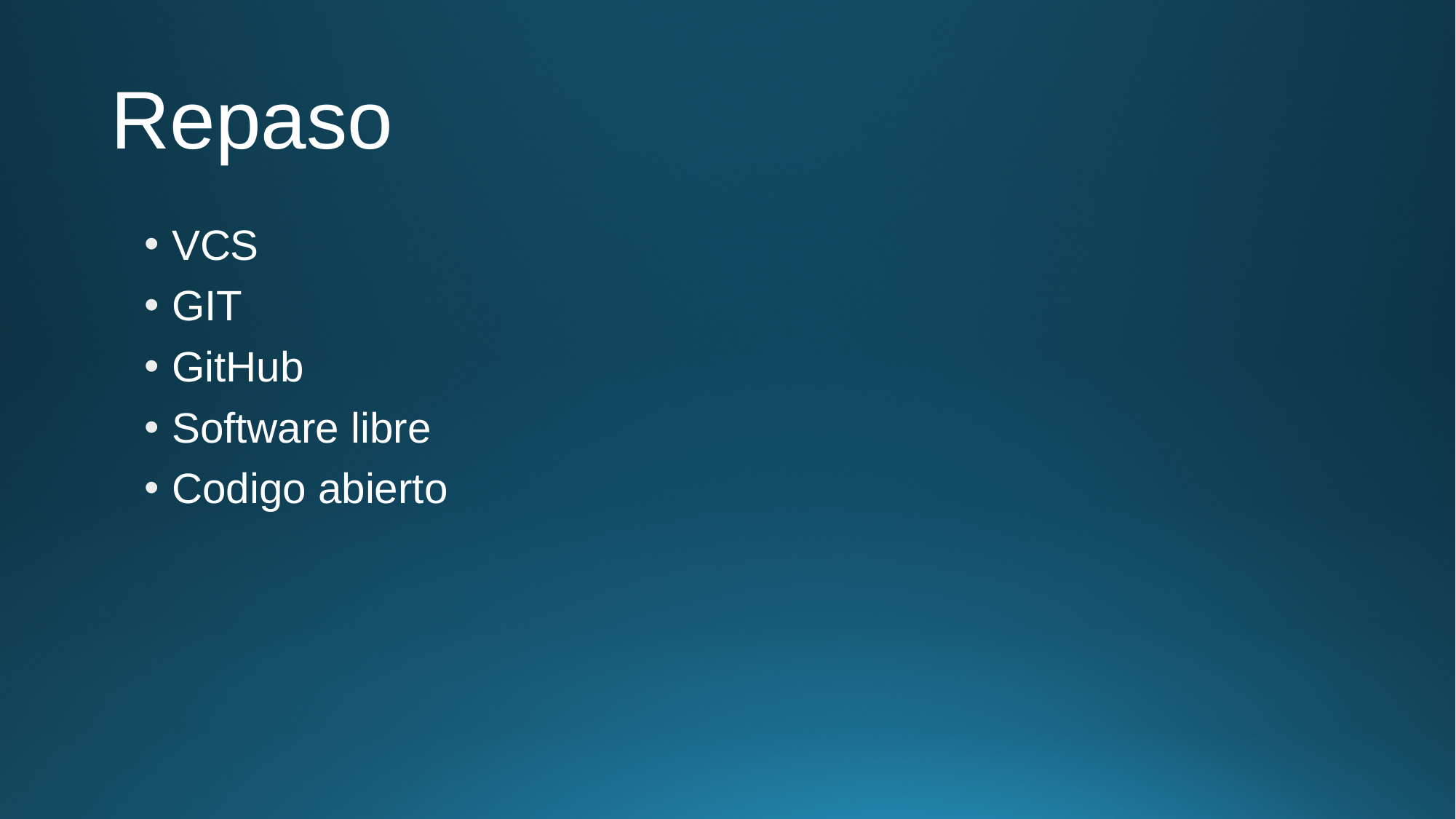

# Repaso
VCS
GIT
GitHub
Software libre
Codigo abierto